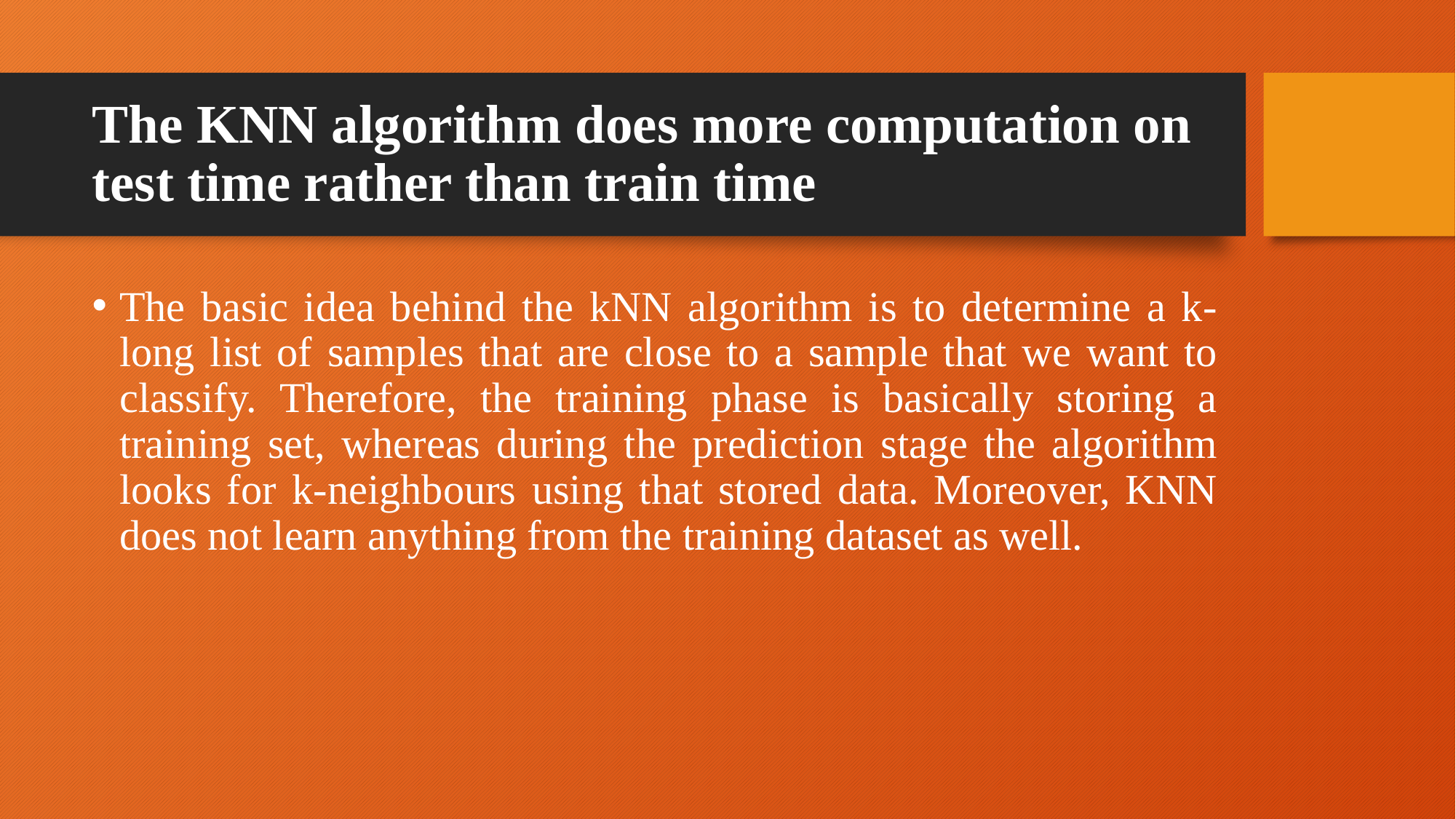

# The KNN algorithm does more computation on test time rather than train time
The basic idea behind the kNN algorithm is to determine a k-long list of samples that are close to a sample that we want to classify. Therefore, the training phase is basically storing a training set, whereas during the prediction stage the algorithm looks for k-neighbours using that stored data. Moreover, KNN does not learn anything from the training dataset as well.